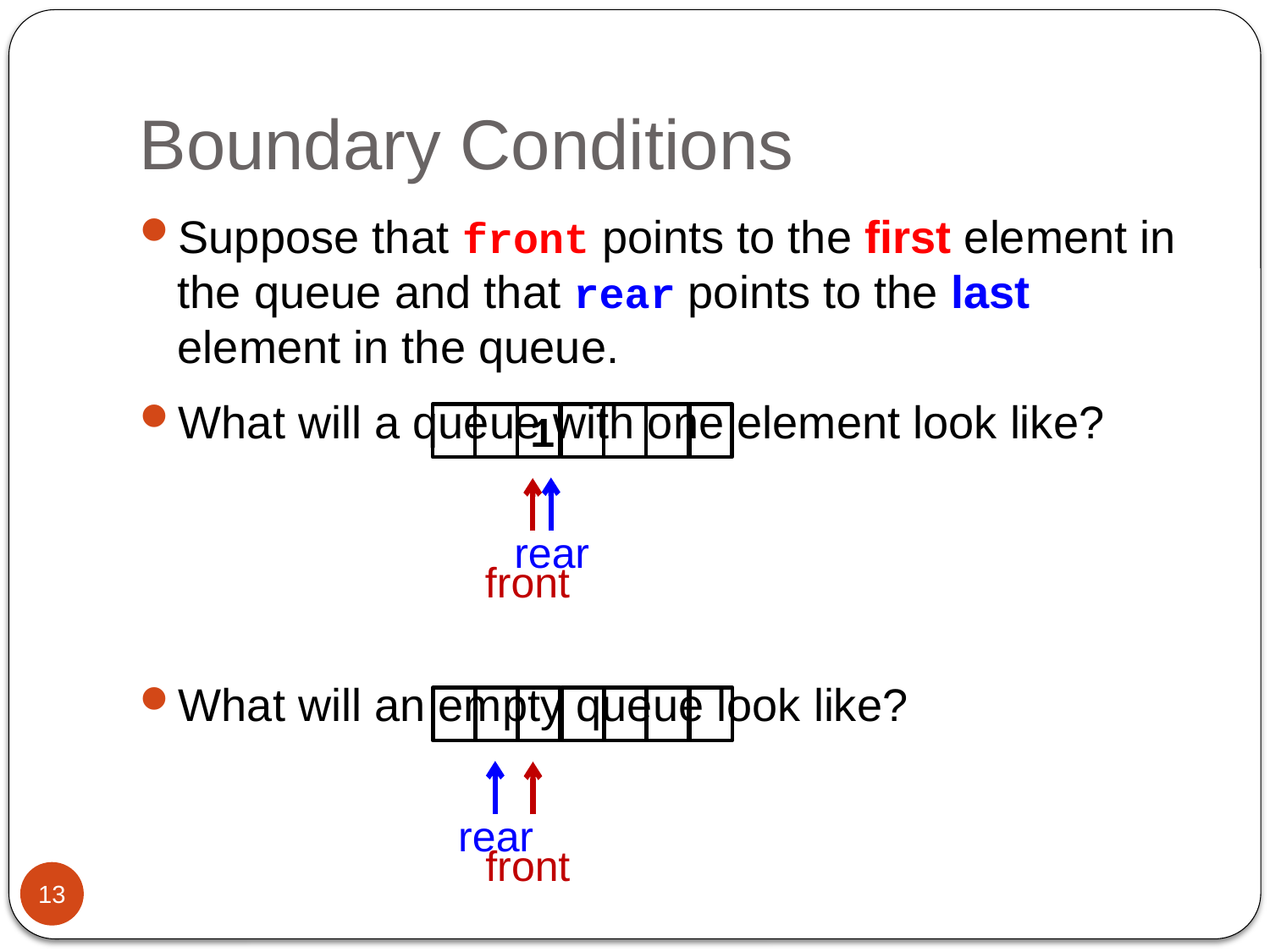

# Boundary Conditions
Suppose that front points to the first element in the queue and that rear points to the last element in the queue.
What will a queue with one element look like?

What will an empty queue look like?

1

rear
front

rear
front
13